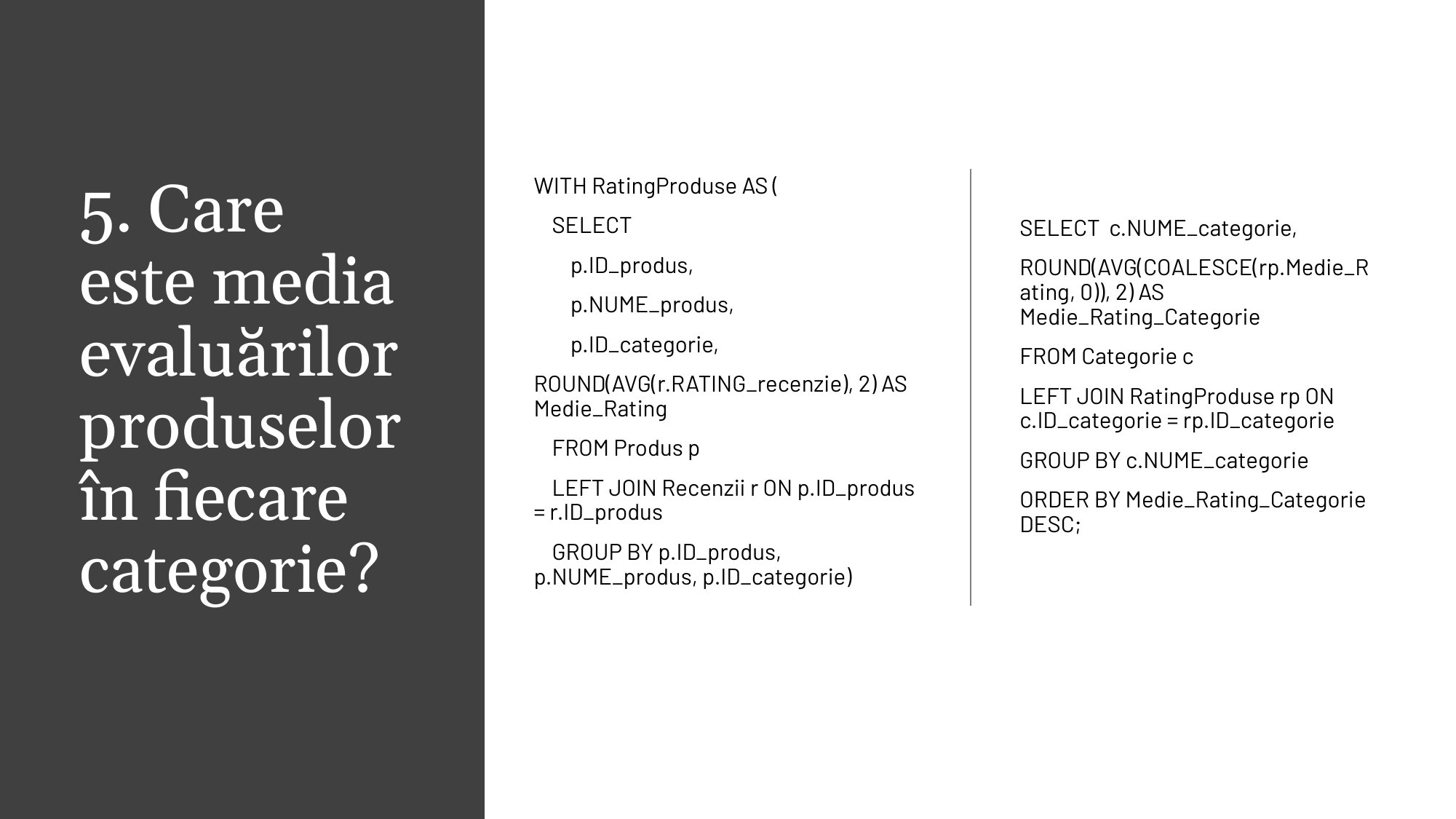

# 5. Care este media evaluărilor produselor în fiecare categorie?
WITH RatingProduse AS (
    SELECT
        p.ID_produs,
        p.NUME_produs,
        p.ID_categorie,
ROUND(AVG(r.RATING_recenzie), 2) AS Medie_Rating
    FROM Produs p
    LEFT JOIN Recenzii r ON p.ID_produs = r.ID_produs
    GROUP BY p.ID_produs, p.NUME_produs, p.ID_categorie)

SELECT  c.NUME_categorie,
ROUND(AVG(COALESCE(rp.Medie_Rating, 0)), 2) AS Medie_Rating_Categorie
FROM Categorie c
LEFT JOIN RatingProduse rp ON c.ID_categorie = rp.ID_categorie
GROUP BY c.NUME_categorie
ORDER BY Medie_Rating_Categorie DESC;